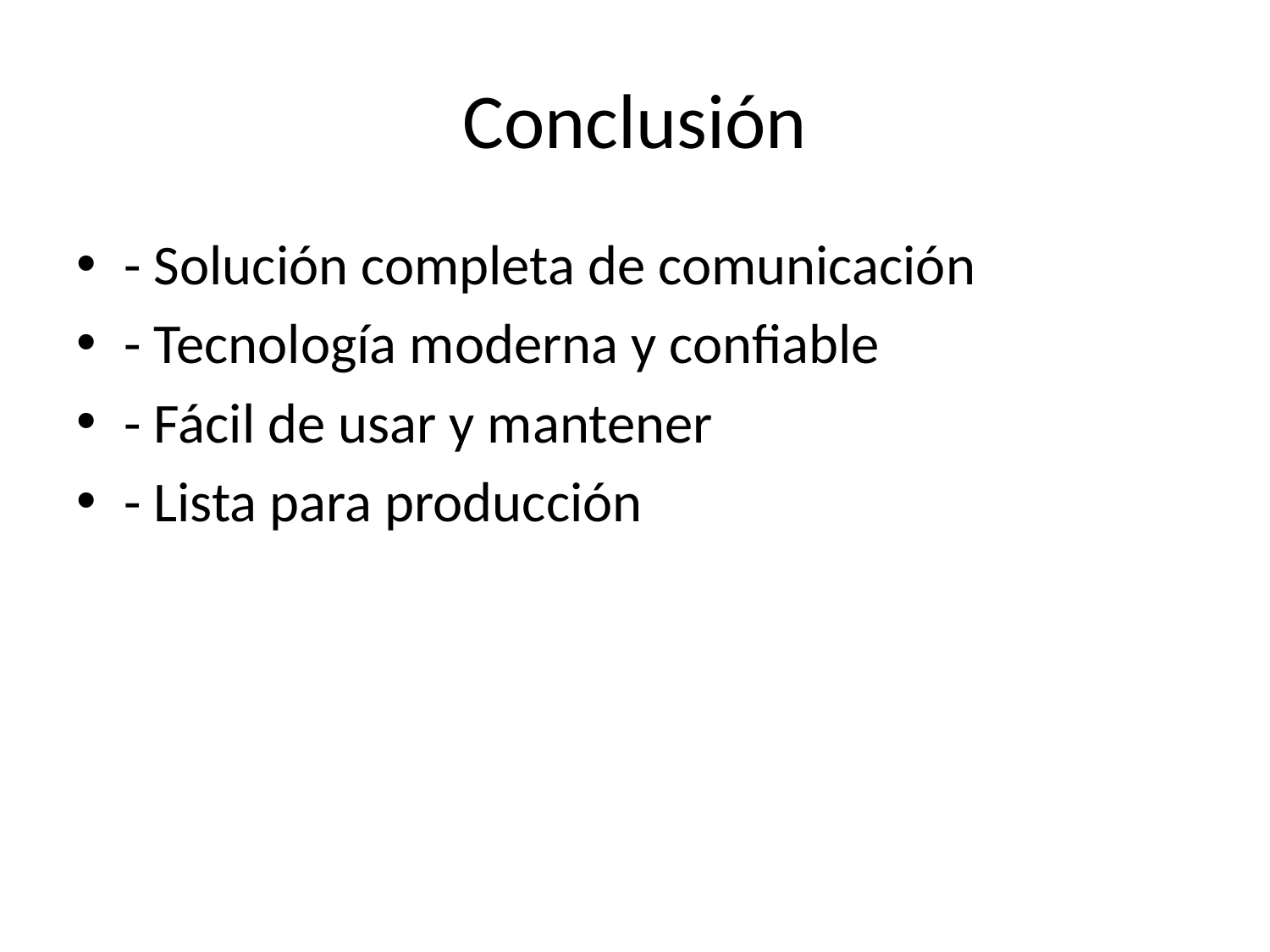

# Conclusión
- Solución completa de comunicación
- Tecnología moderna y confiable
- Fácil de usar y mantener
- Lista para producción